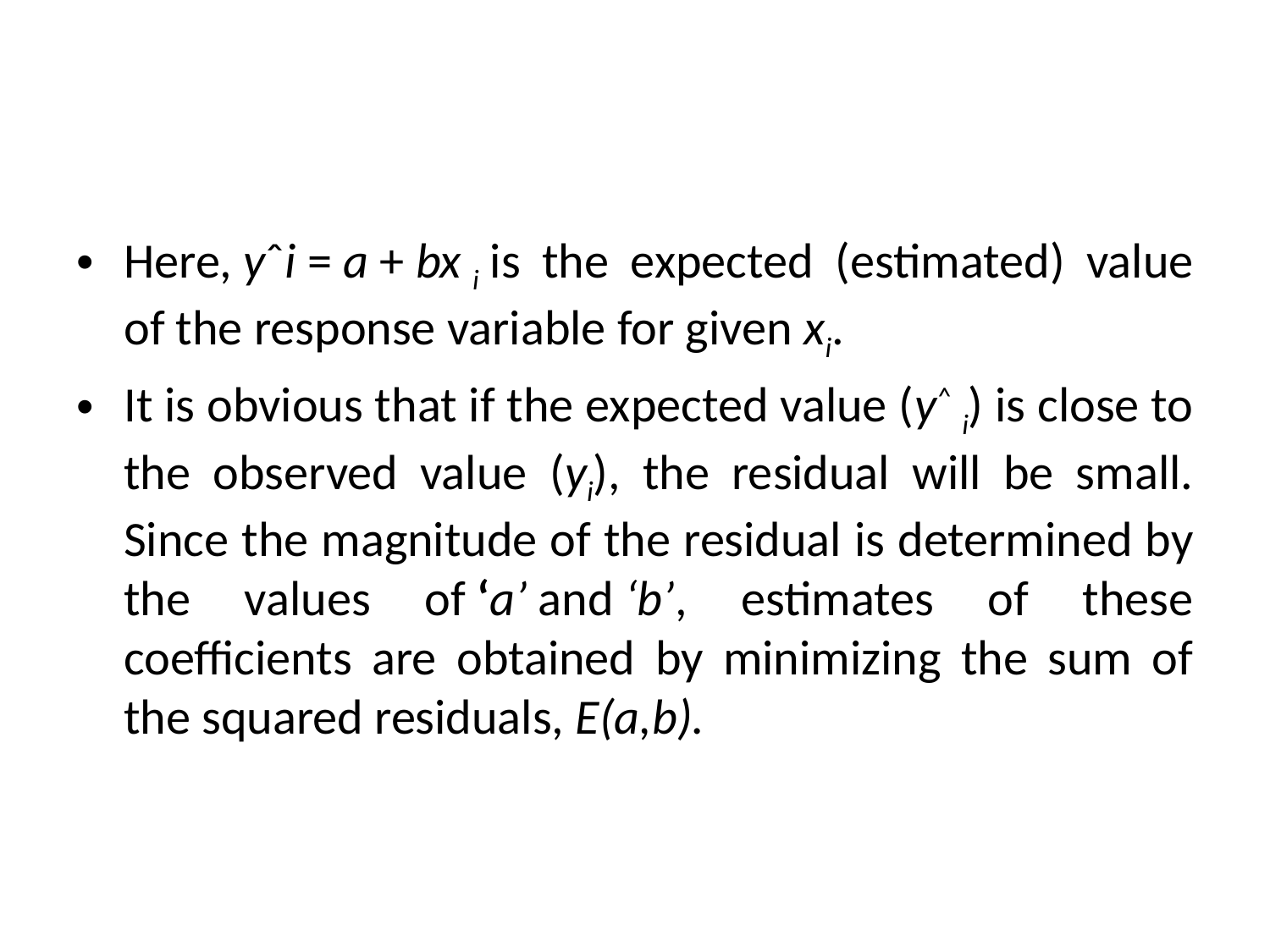

#
Here, yˆi = a + bx i is the expected (estimated) value of the response variable for given xi.
It is obvious that if the expected value (y^ i) is close to the observed value (yi), the residual will be small. Since the magnitude of the residual is determined by the values of ‘a’ and ‘b’, estimates of these coefficients are obtained by minimizing the sum of the squared residuals, E(a,b).